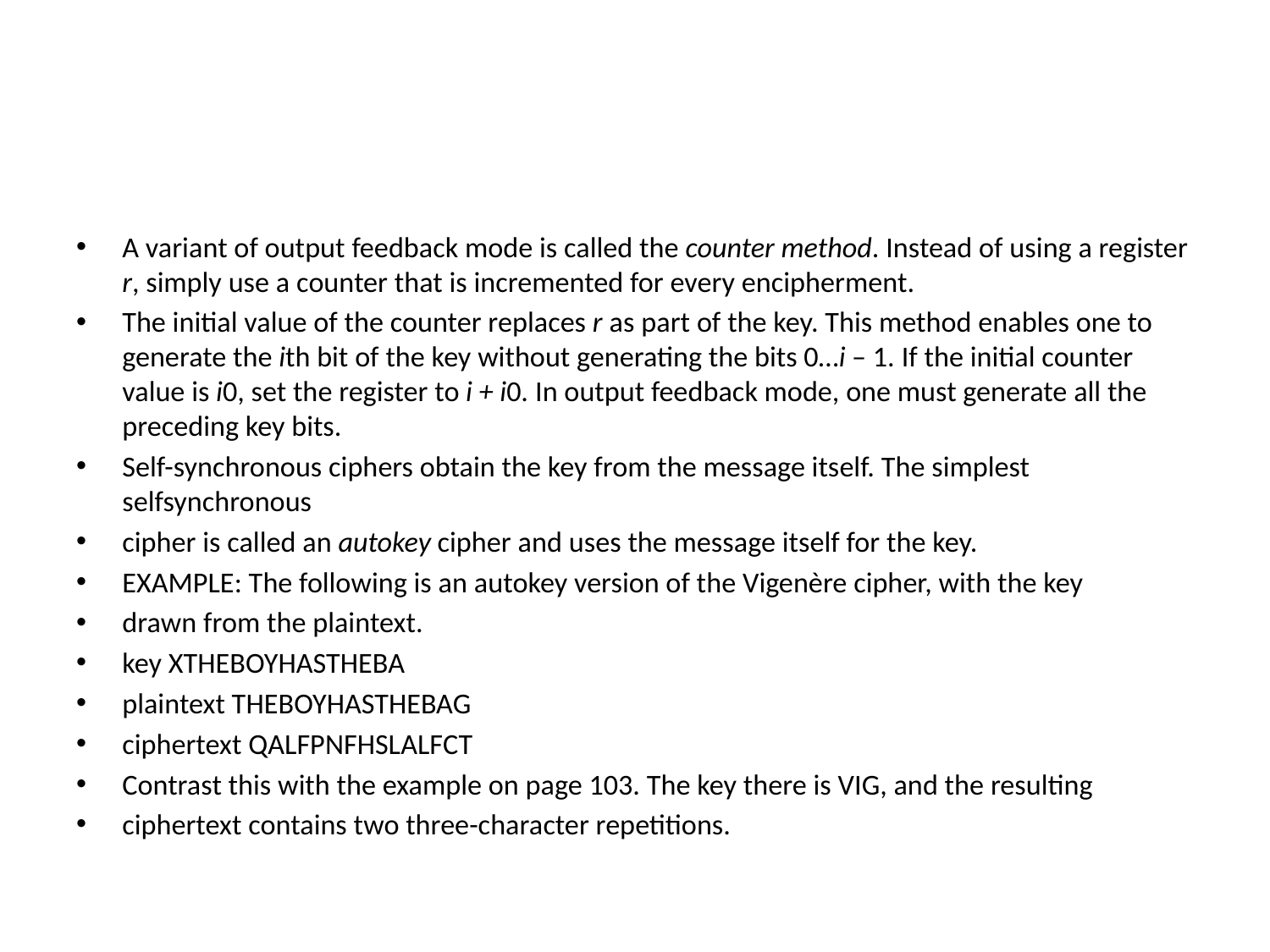

#
A variant of output feedback mode is called the counter method. Instead of using a register r, simply use a counter that is incremented for every encipherment.
The initial value of the counter replaces r as part of the key. This method enables one to generate the ith bit of the key without generating the bits 0…i – 1. If the initial counter value is i0, set the register to i + i0. In output feedback mode, one must generate all the preceding key bits.
Self-synchronous ciphers obtain the key from the message itself. The simplest selfsynchronous
cipher is called an autokey cipher and uses the message itself for the key.
EXAMPLE: The following is an autokey version of the Vigenère cipher, with the key
drawn from the plaintext.
key XTHEBOYHASTHEBA
plaintext THEBOYHASTHEBAG
ciphertext QALFPNFHSLALFCT
Contrast this with the example on page 103. The key there is VIG, and the resulting
ciphertext contains two three-character repetitions.